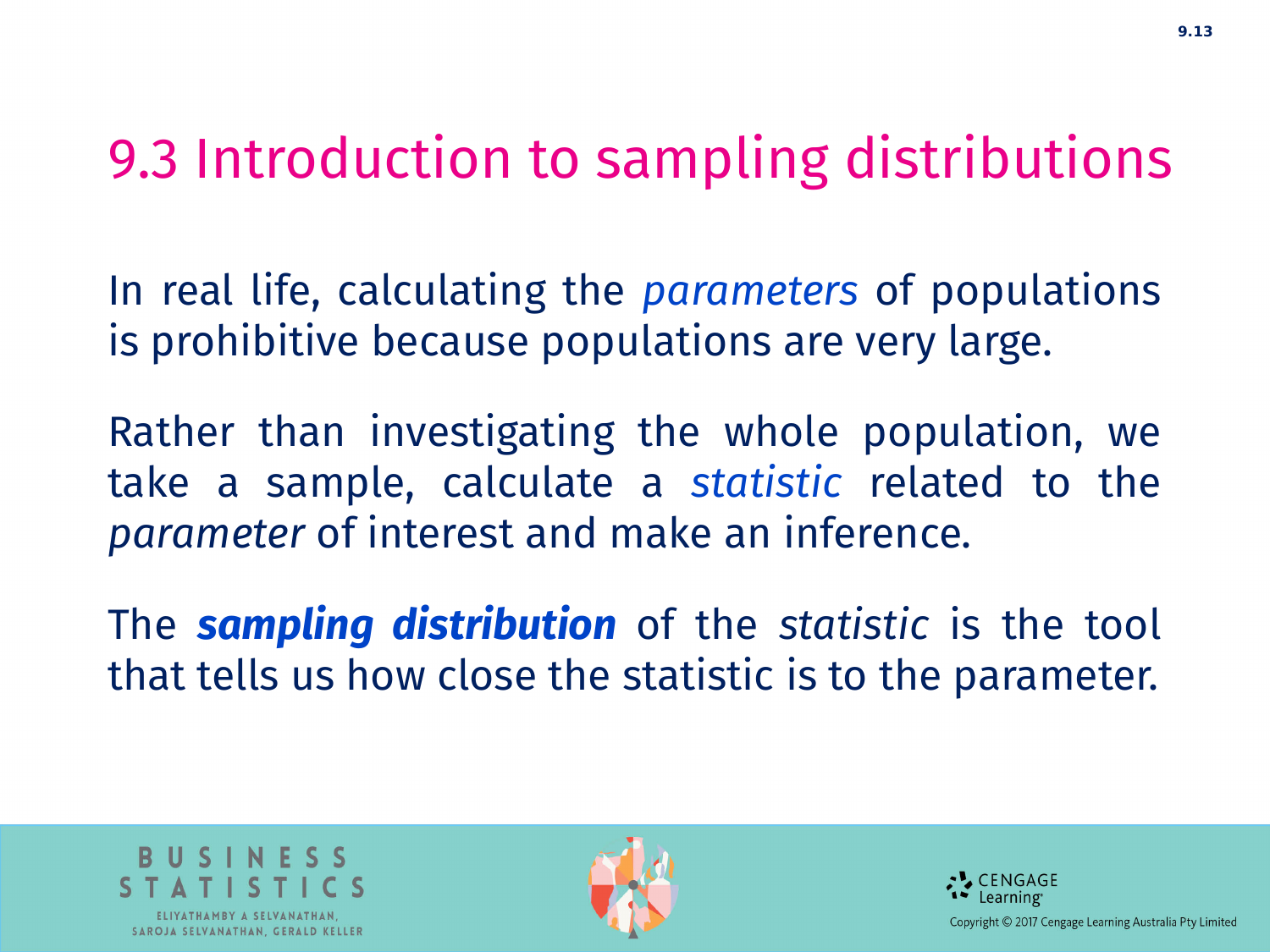

9.13
# 9.3 Introduction to sampling distributions
In real life, calculating the parameters of populations is prohibitive because populations are very large.
Rather than investigating the whole population, we take a sample, calculate a statistic related to the parameter of interest and make an inference.
The sampling distribution of the statistic is the tool that tells us how close the statistic is to the parameter.